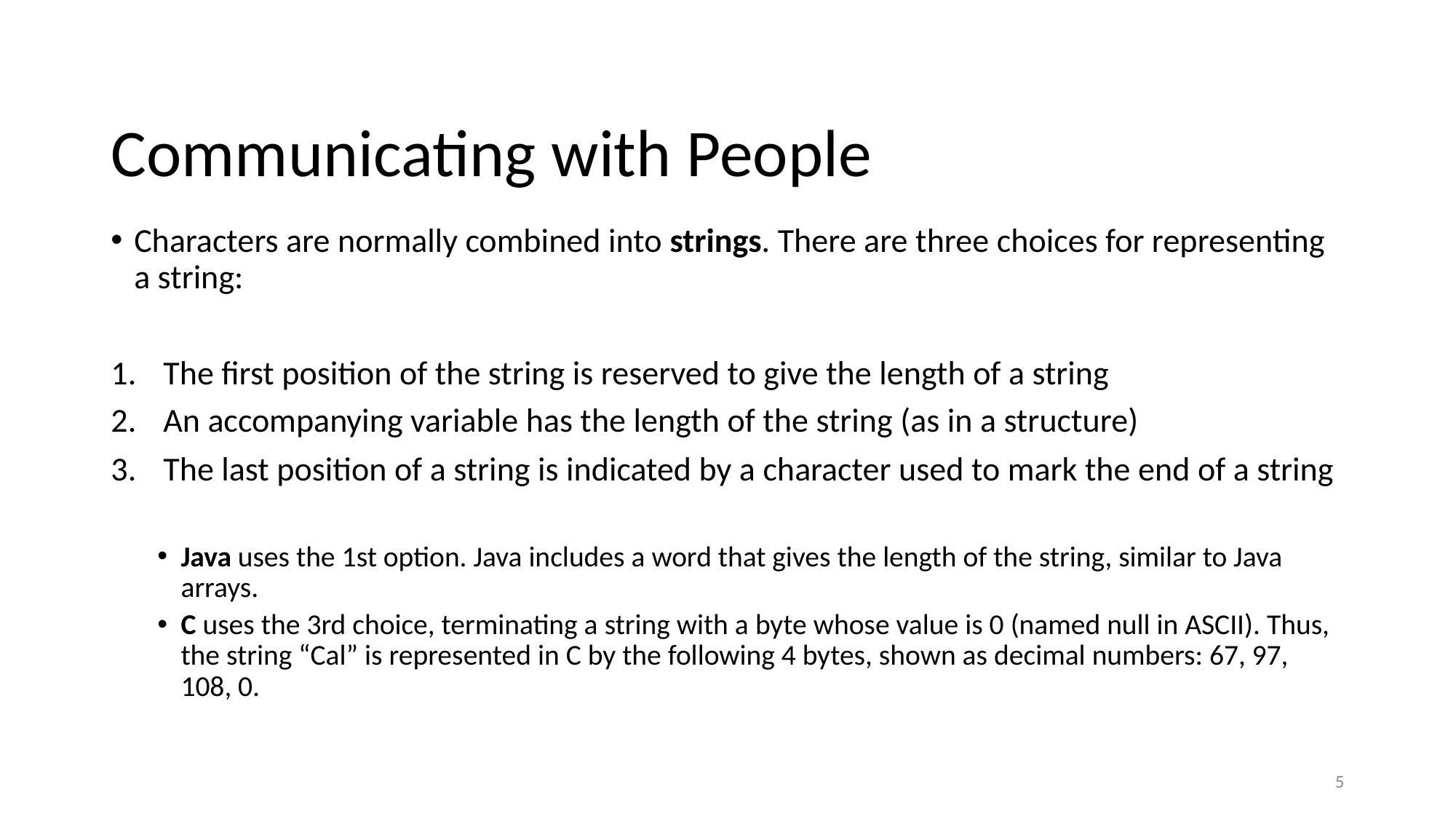

# Communicating with People
Characters are normally combined into strings. There are three choices for representing a string:

The first position of the string is reserved to give the length of a string
An accompanying variable has the length of the string (as in a structure)
The last position of a string is indicated by a character used to mark the end of a string

Java uses the 1st option. Java includes a word that gives the length of the string, similar to Java arrays.
C uses the 3rd choice, terminating a string with a byte whose value is 0 (named null in ASCII). Thus, the string “Cal” is represented in C by the following 4 bytes, shown as decimal numbers: 67, 97, 108, 0.
5